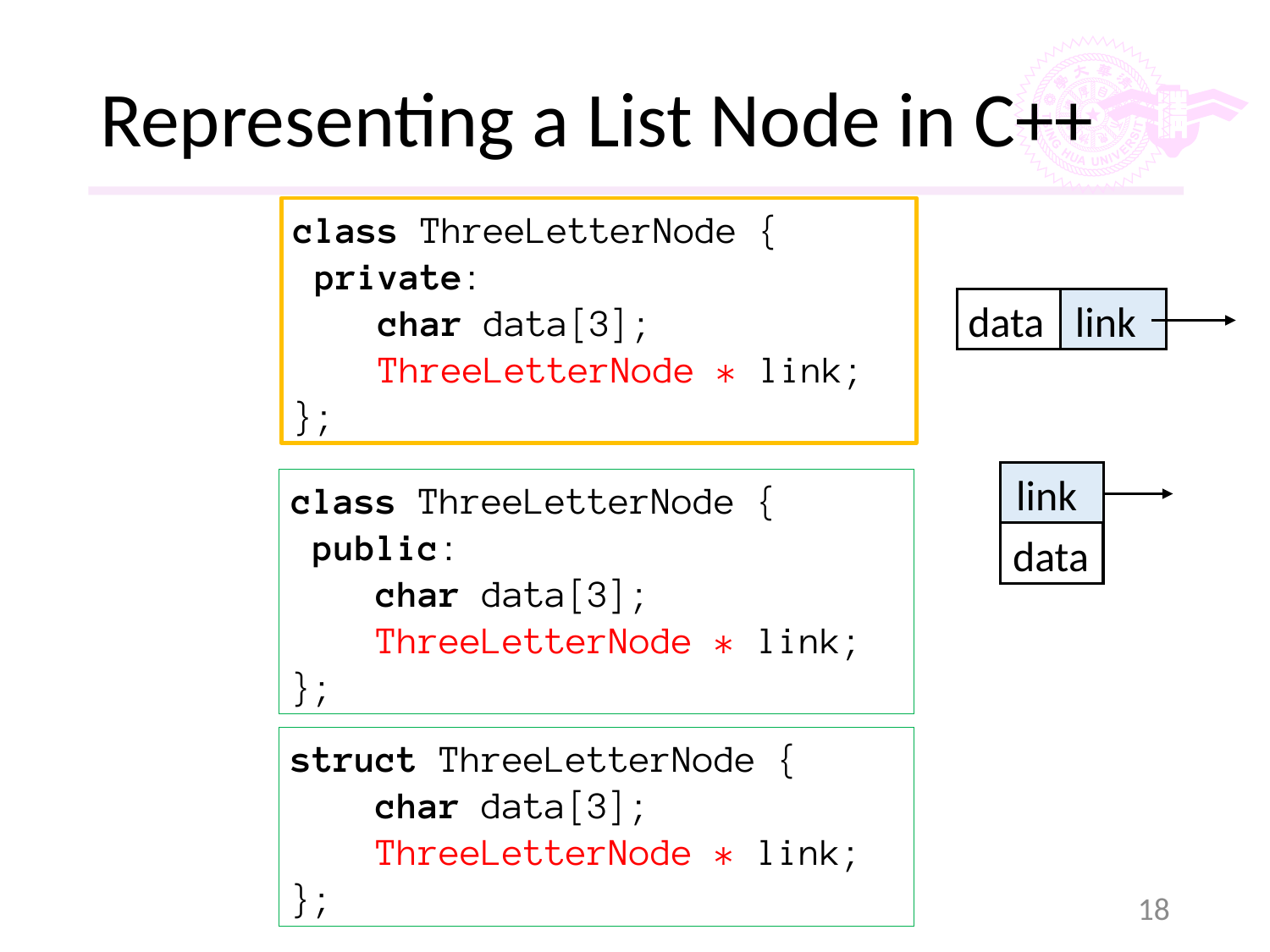

# Representing a List Node in C++
class ThreeLetterNode {
 private:
    char data[3];
    ThreeLetterNode * link;
};
link

data
link

data

class ThreeLetterNode {
 public:
    char data[3];
    ThreeLetterNode * link;
};
struct ThreeLetterNode {
    char data[3];
    ThreeLetterNode * link;
};
18